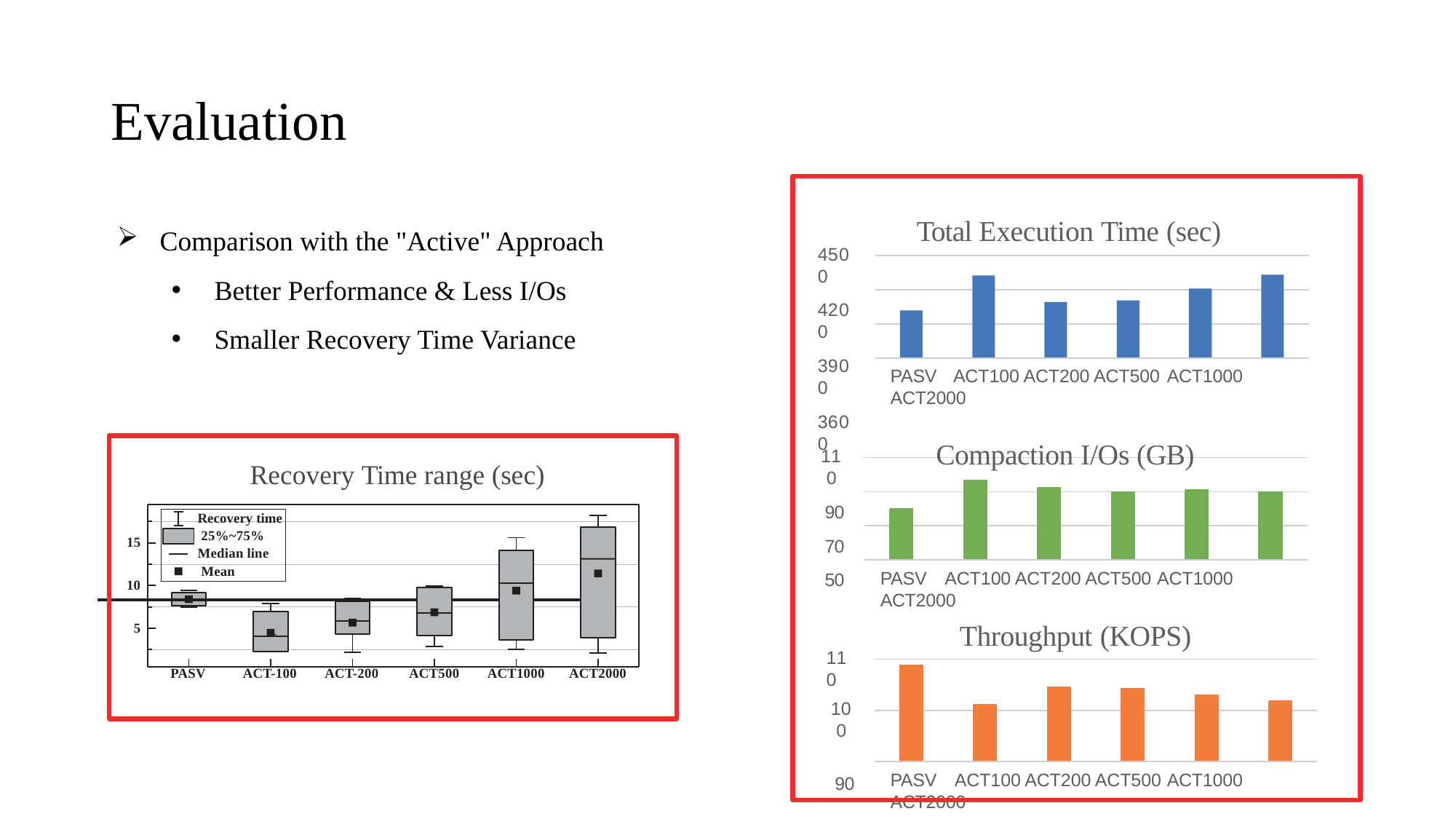

# Evaluation

Comparison with the "Active" Approach
Better Performance & Less I/Os
Smaller Recovery Time Variance
Total Execution Time (sec)
4500
4200
3900
3600

PASV	ACT100 ACT200 ACT500 ACT1000 ACT2000

Compaction I/Os (GB)
110
90
70
50

Recovery Time range (sec)
Recovery time  25%~75%
Median line  Mean

15

PASV	ACT100 ACT200 ACT500 ACT1000 ACT2000

10

5

Throughput (KOPS)

110

PASV
ACT-100	ACT-200	ACT500	ACT1000	ACT2000

100

90

PASV	ACT100 ACT200 ACT500 ACT1000 ACT2000